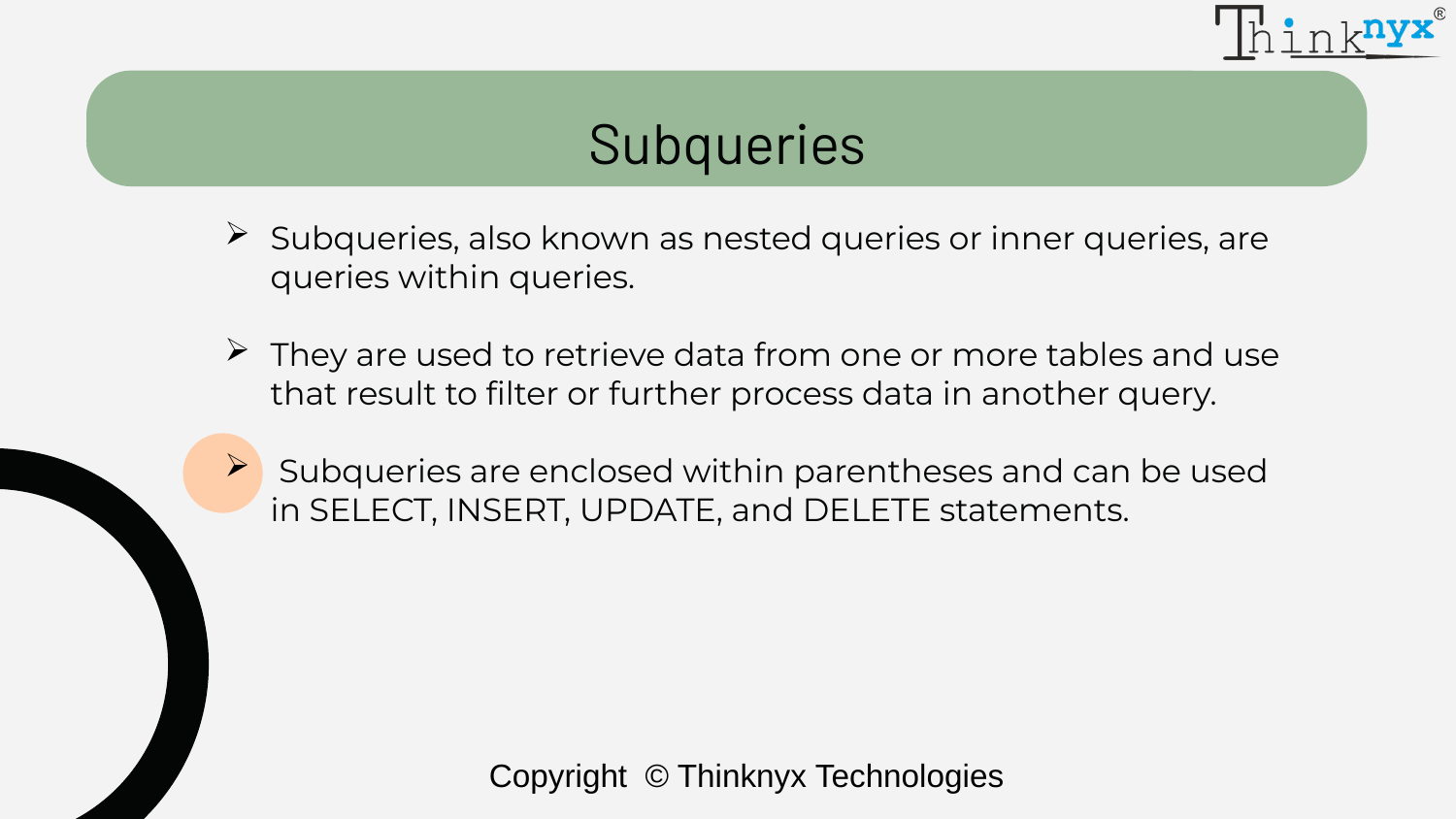

# Subqueries
Subqueries, also known as nested queries or inner queries, are queries within queries.

They are used to retrieve data from one or more tables and use that result to filter or further process data in another query.

 Subqueries are enclosed within parentheses and can be used in SELECT, INSERT, UPDATE, and DELETE statements.